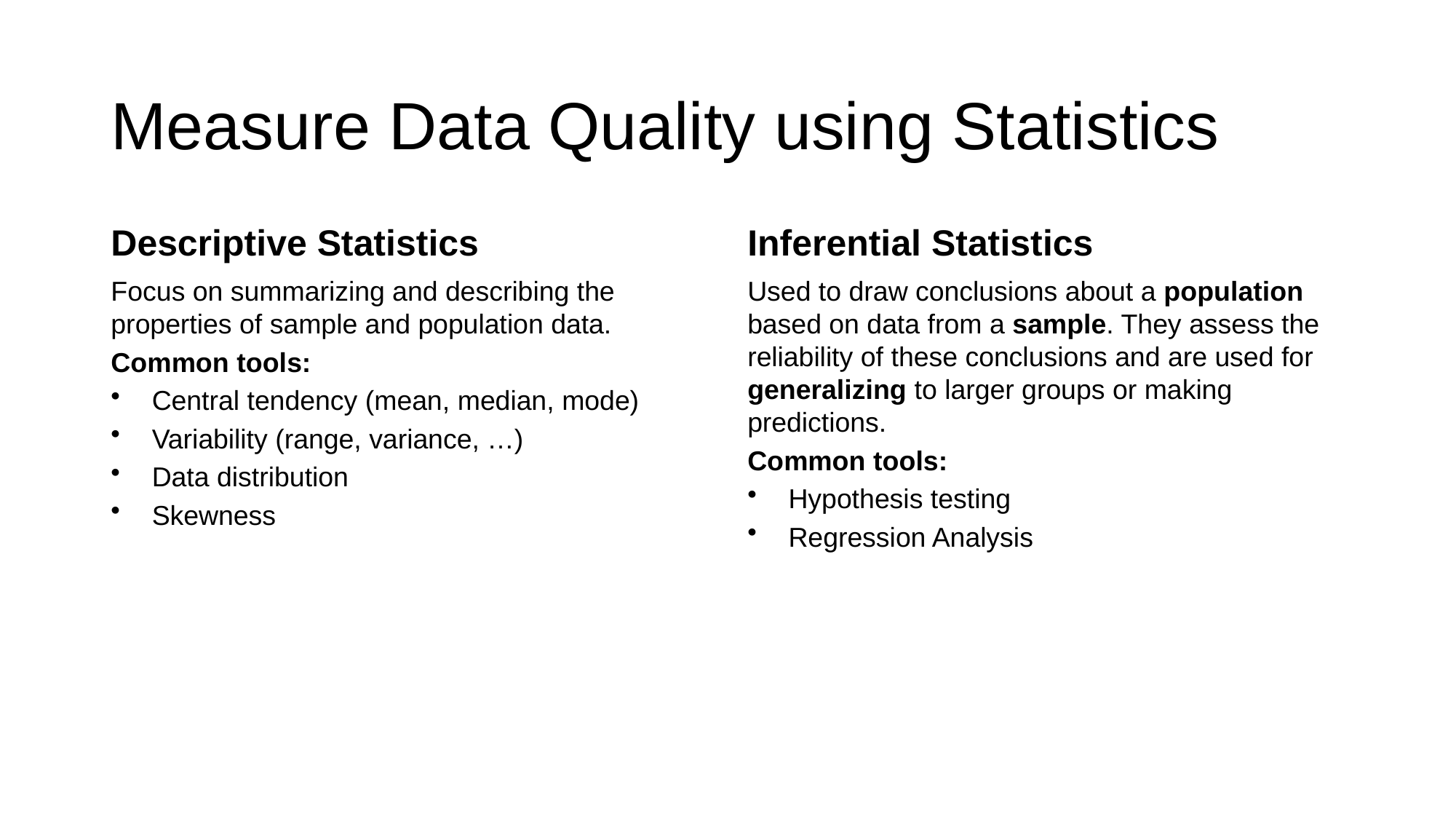

# Measure Data Quality using Statistics
Descriptive Statistics
Inferential Statistics
Focus on summarizing and describing the properties of sample and population data.
Common tools:
Central tendency (mean, median, mode)
Variability (range, variance, …)
Data distribution
Skewness
Used to draw conclusions about a population based on data from a sample. They assess the reliability of these conclusions and are used for generalizing to larger groups or making predictions.
Common tools:
Hypothesis testing
Regression Analysis